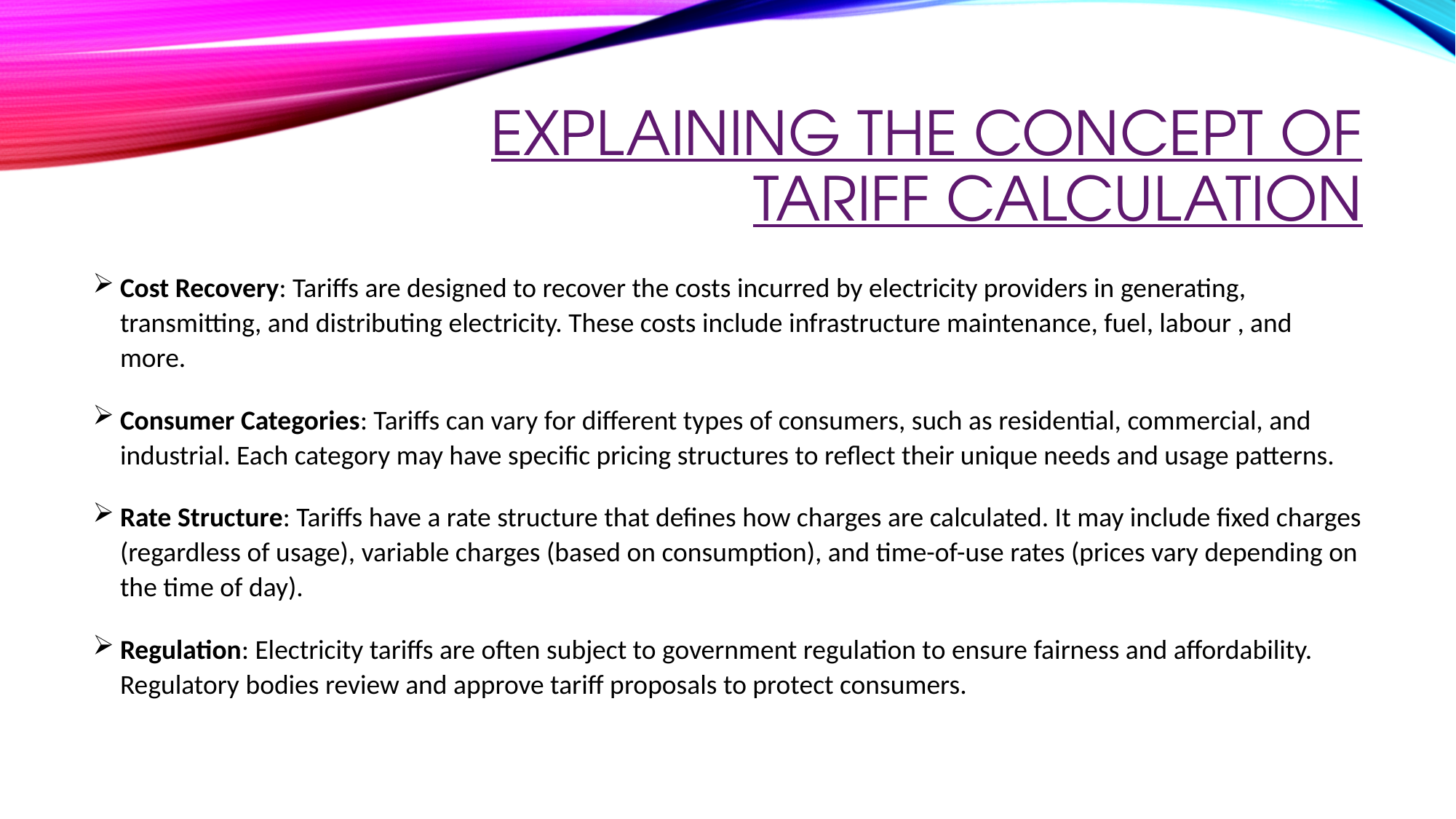

# Explaining the concept of tariff calculation
Cost Recovery: Tariffs are designed to recover the costs incurred by electricity providers in generating, transmitting, and distributing electricity. These costs include infrastructure maintenance, fuel, labour , and more.
Consumer Categories: Tariffs can vary for different types of consumers, such as residential, commercial, and industrial. Each category may have specific pricing structures to reflect their unique needs and usage patterns.
Rate Structure: Tariffs have a rate structure that defines how charges are calculated. It may include fixed charges (regardless of usage), variable charges (based on consumption), and time-of-use rates (prices vary depending on the time of day).
Regulation: Electricity tariffs are often subject to government regulation to ensure fairness and affordability. Regulatory bodies review and approve tariff proposals to protect consumers.